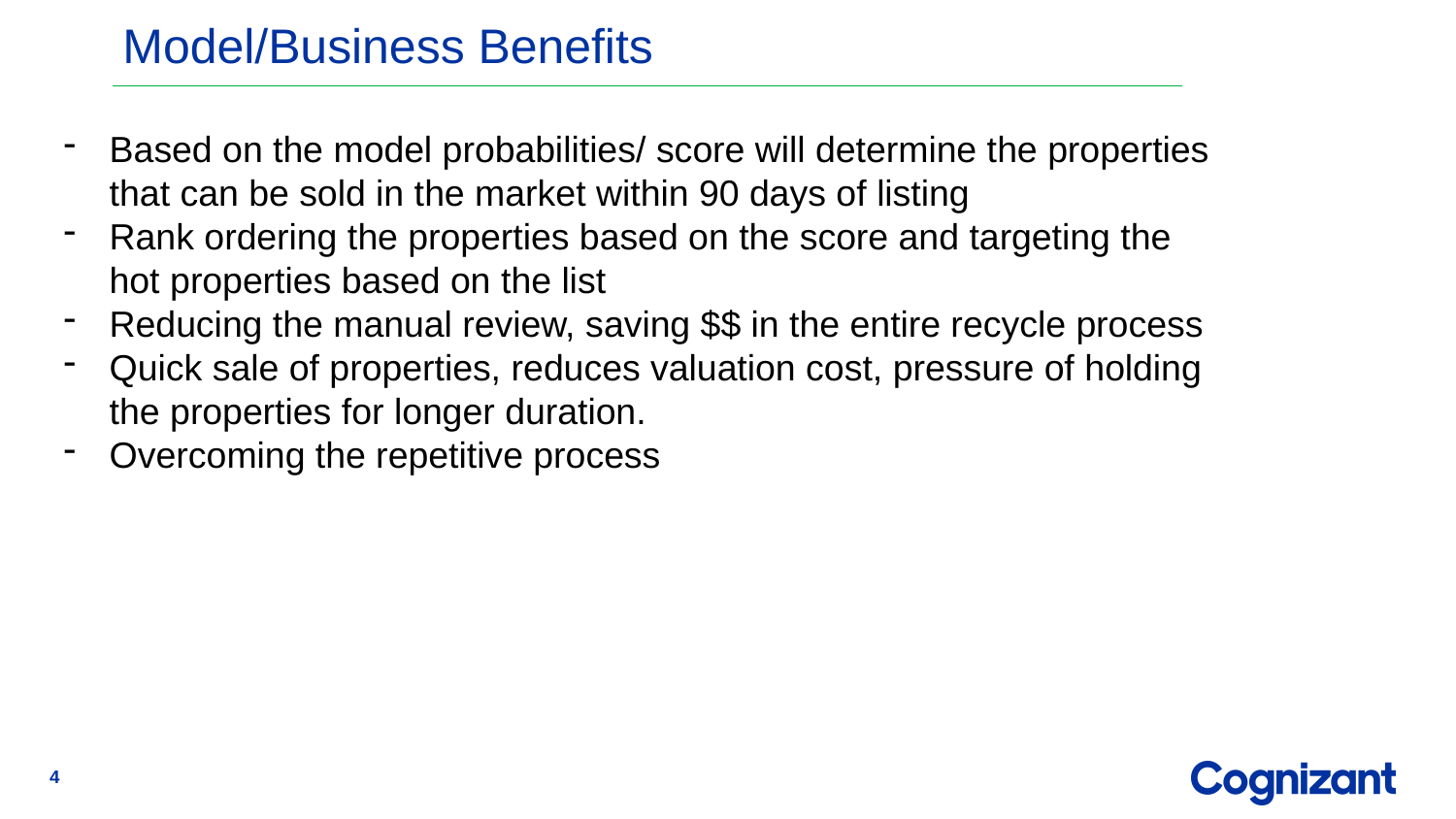

Model/Business Benefits
Based on the model probabilities/ score will determine the properties that can be sold in the market within 90 days of listing
Rank ordering the properties based on the score and targeting the hot properties based on the list
Reducing the manual review, saving $$ in the entire recycle process
Quick sale of properties, reduces valuation cost, pressure of holding the properties for longer duration.
Overcoming the repetitive process
4